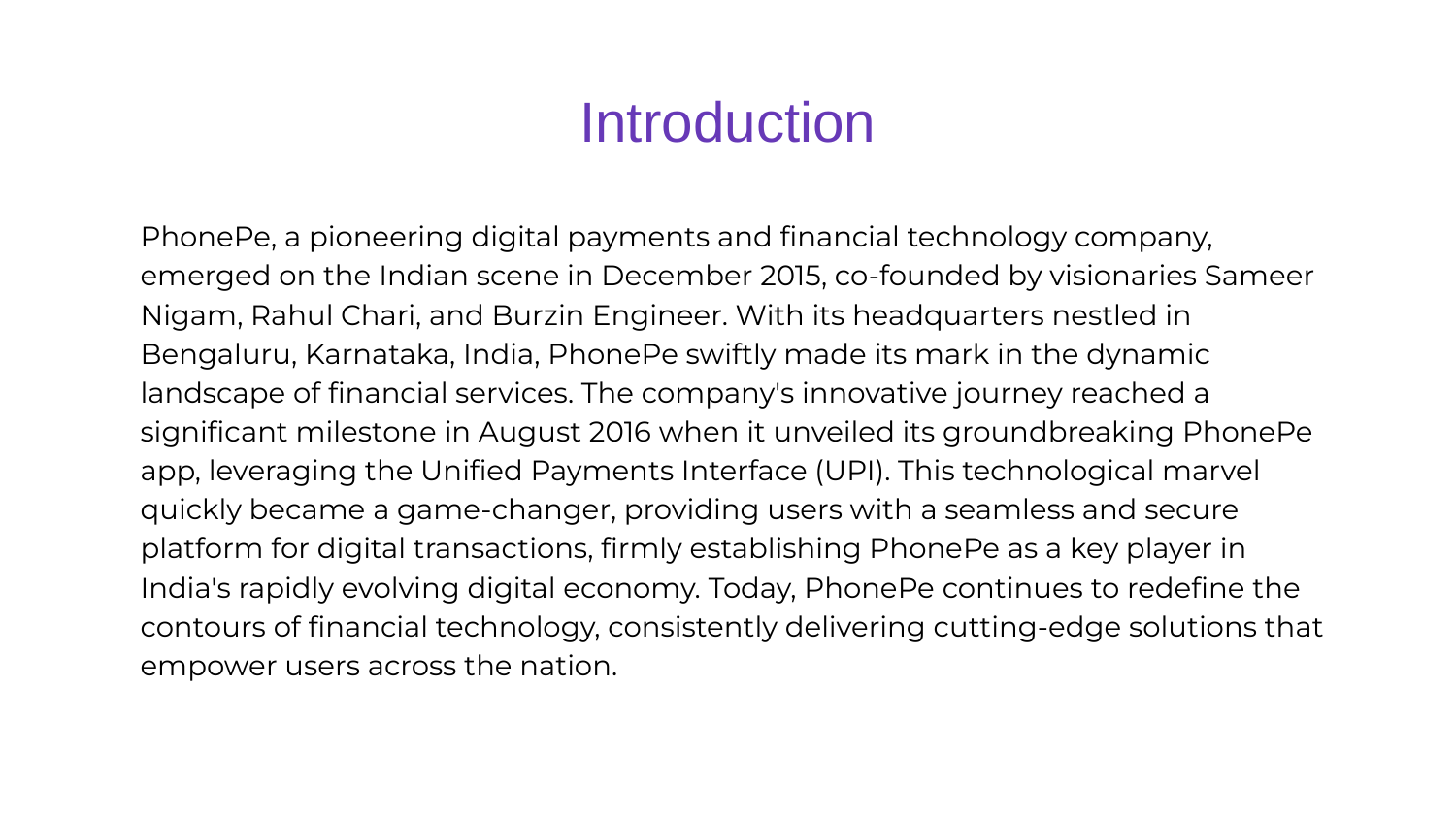

# Introduction
PhonePe, a pioneering digital payments and financial technology company, emerged on the Indian scene in December 2015, co-founded by visionaries Sameer Nigam, Rahul Chari, and Burzin Engineer. With its headquarters nestled in Bengaluru, Karnataka, India, PhonePe swiftly made its mark in the dynamic landscape of financial services. The company's innovative journey reached a significant milestone in August 2016 when it unveiled its groundbreaking PhonePe app, leveraging the Unified Payments Interface (UPI). This technological marvel quickly became a game-changer, providing users with a seamless and secure platform for digital transactions, firmly establishing PhonePe as a key player in India's rapidly evolving digital economy. Today, PhonePe continues to redefine the contours of financial technology, consistently delivering cutting-edge solutions that empower users across the nation.